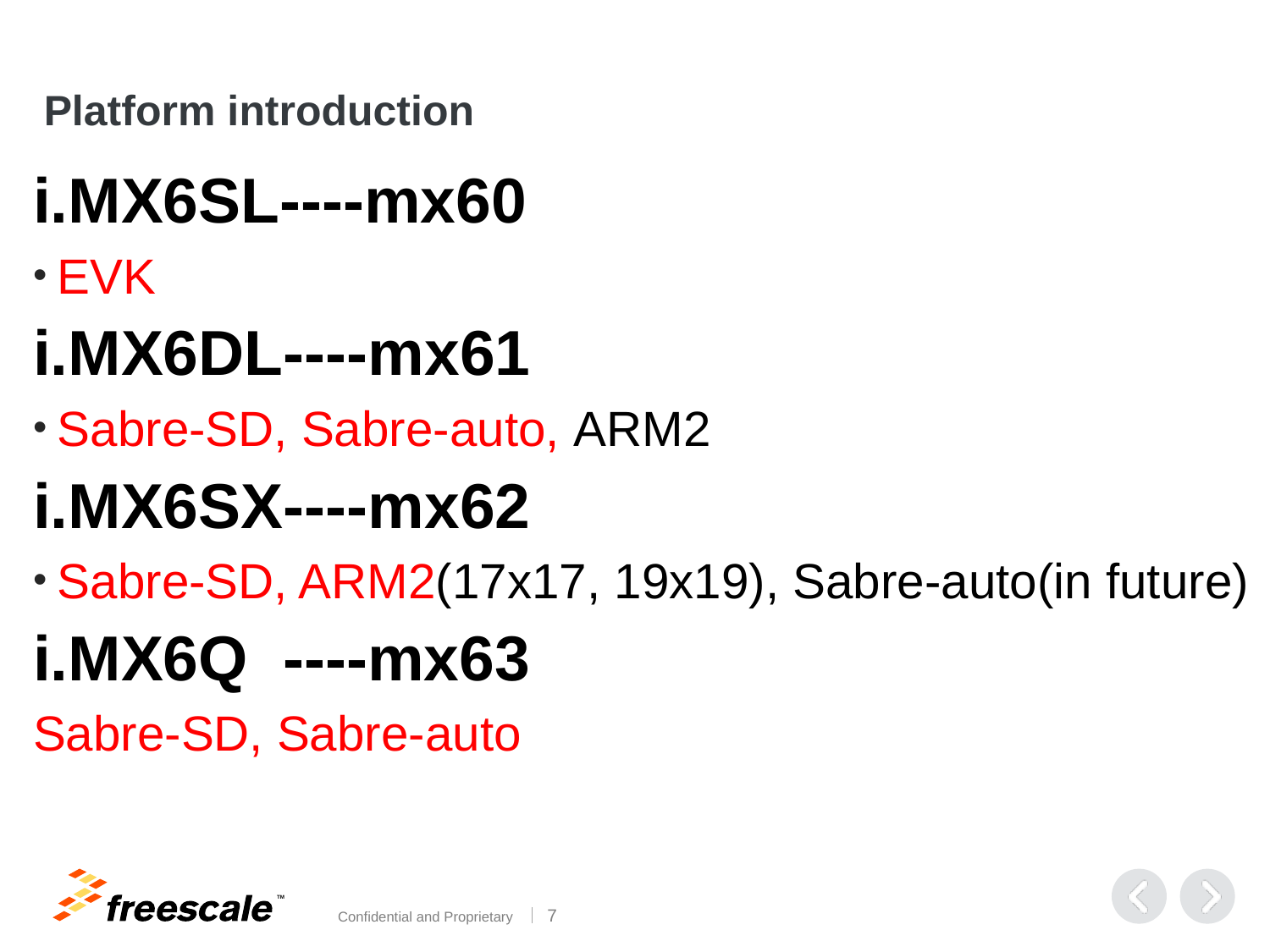

# Platform introduction
i.MX6SL----mx60
EVK
i.MX6DL----mx61
Sabre-SD, Sabre-auto, ARM2
i.MX6SX----mx62
Sabre-SD, ARM2(17x17, 19x19), Sabre-auto(in future)
i.MX6Q  ----mx63
Sabre-SD, Sabre-auto